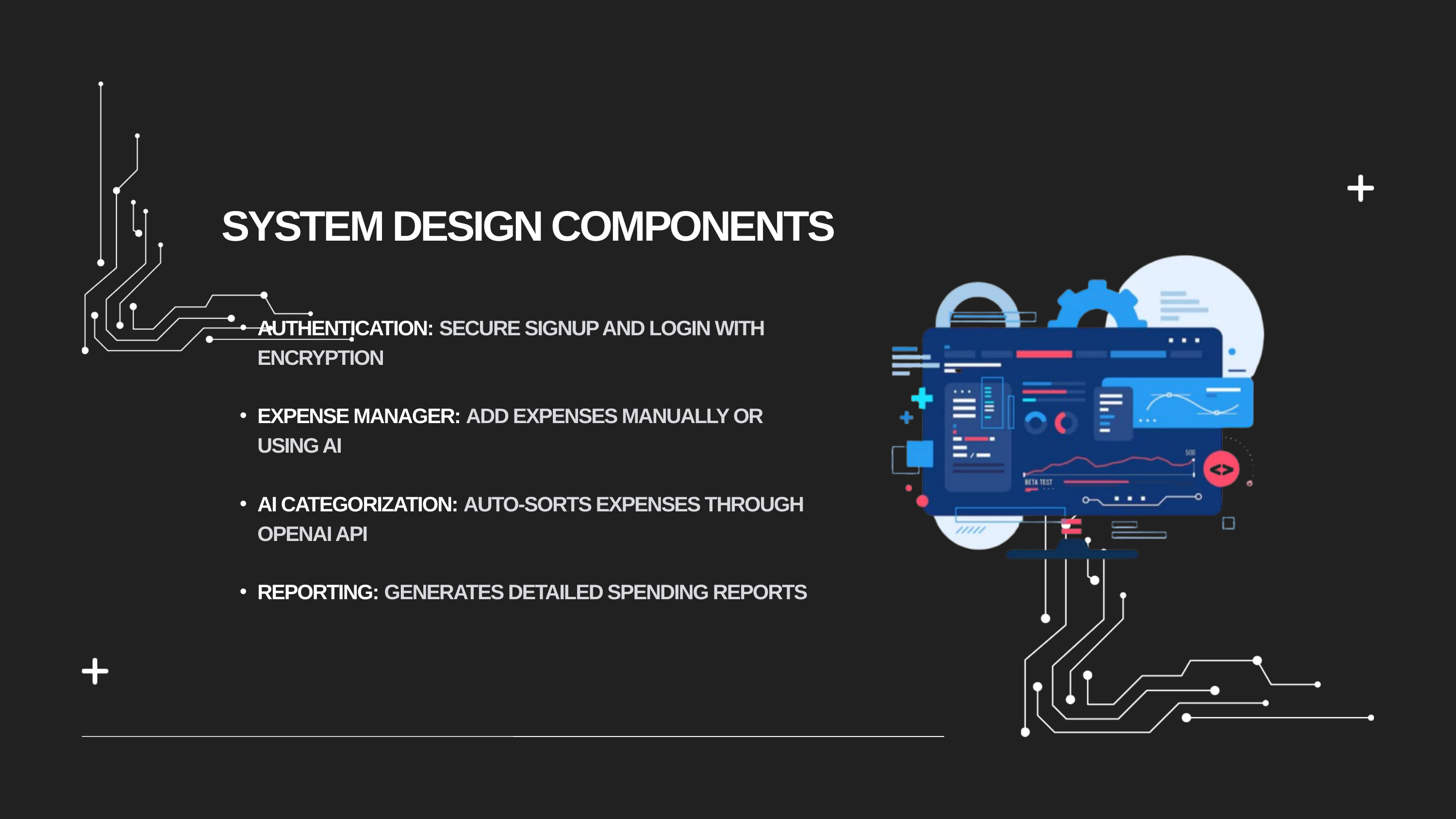

SYSTEM DESIGN COMPONENTS

AUTHENTICATION: SECURE SIGNUP AND LOGIN WITH ENCRYPTION

EXPENSE MANAGER: ADD EXPENSES MANUALLY OR USING AI

AI CATEGORIZATION: AUTO-SORTS EXPENSES THROUGH OPENAI API

REPORTING: GENERATES DETAILED SPENDING REPORTS